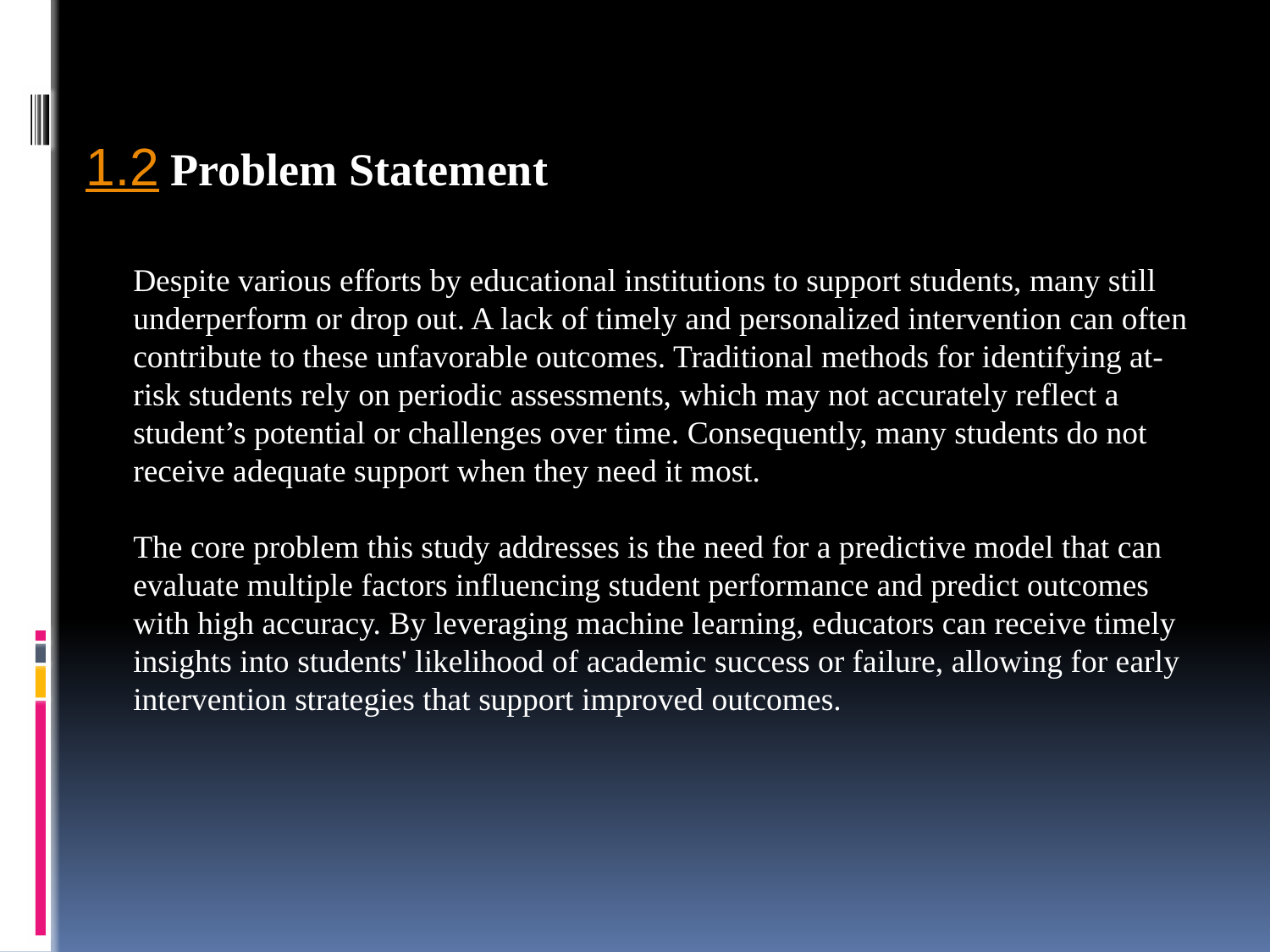

#
1.2 Problem Statement
Despite various efforts by educational institutions to support students, many still underperform or drop out. A lack of timely and personalized intervention can often contribute to these unfavorable outcomes. Traditional methods for identifying at-risk students rely on periodic assessments, which may not accurately reflect a student’s potential or challenges over time. Consequently, many students do not receive adequate support when they need it most.
The core problem this study addresses is the need for a predictive model that can evaluate multiple factors influencing student performance and predict outcomes with high accuracy. By leveraging machine learning, educators can receive timely insights into students' likelihood of academic success or failure, allowing for early intervention strategies that support improved outcomes.